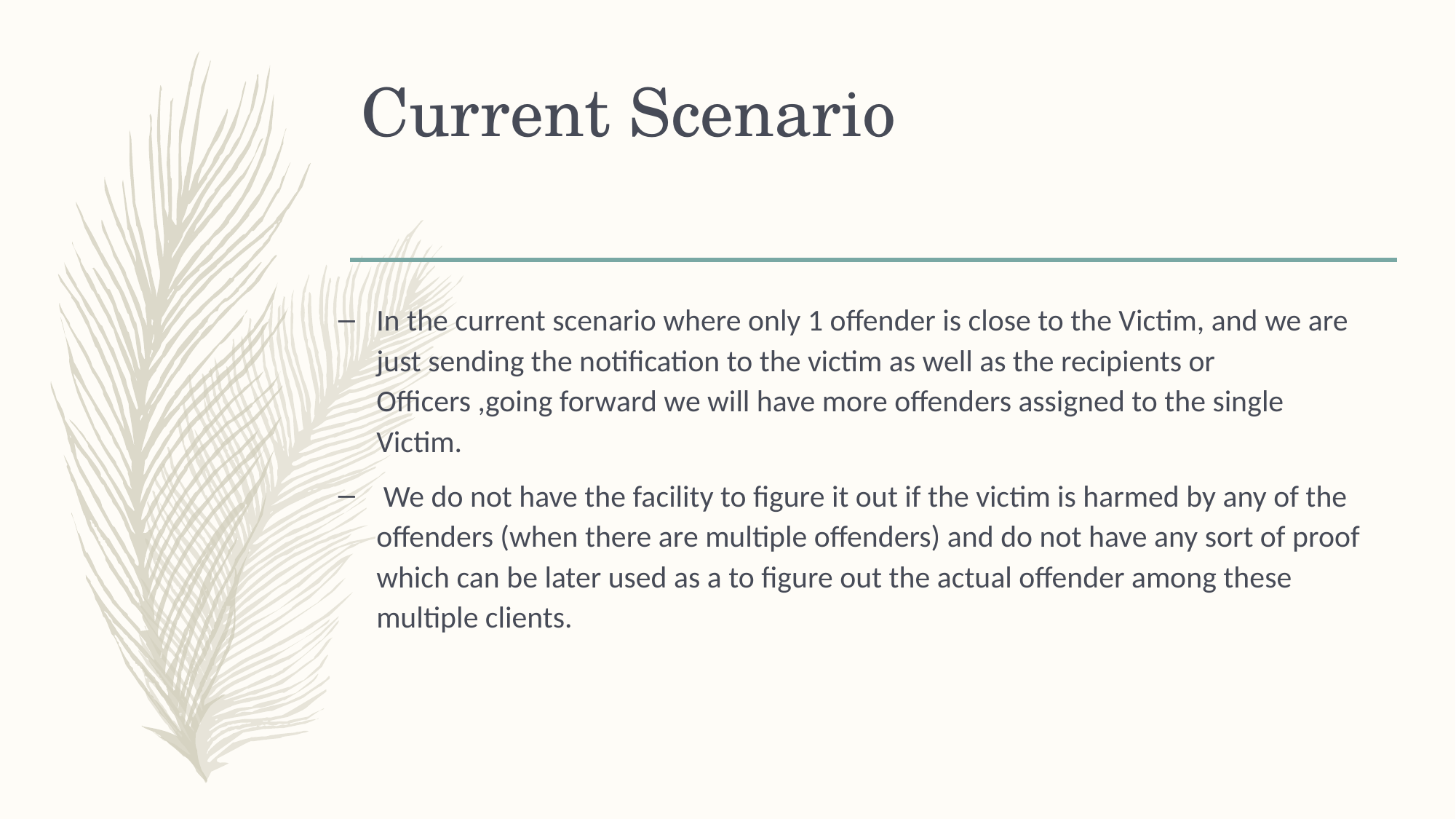

# Current Scenario
In the current scenario where only 1 offender is close to the Victim, and we are just sending the notification to the victim as well as the recipients or Officers ,going forward we will have more offenders assigned to the single Victim.
 We do not have the facility to figure it out if the victim is harmed by any of the offenders (when there are multiple offenders) and do not have any sort of proof which can be later used as a to figure out the actual offender among these multiple clients.